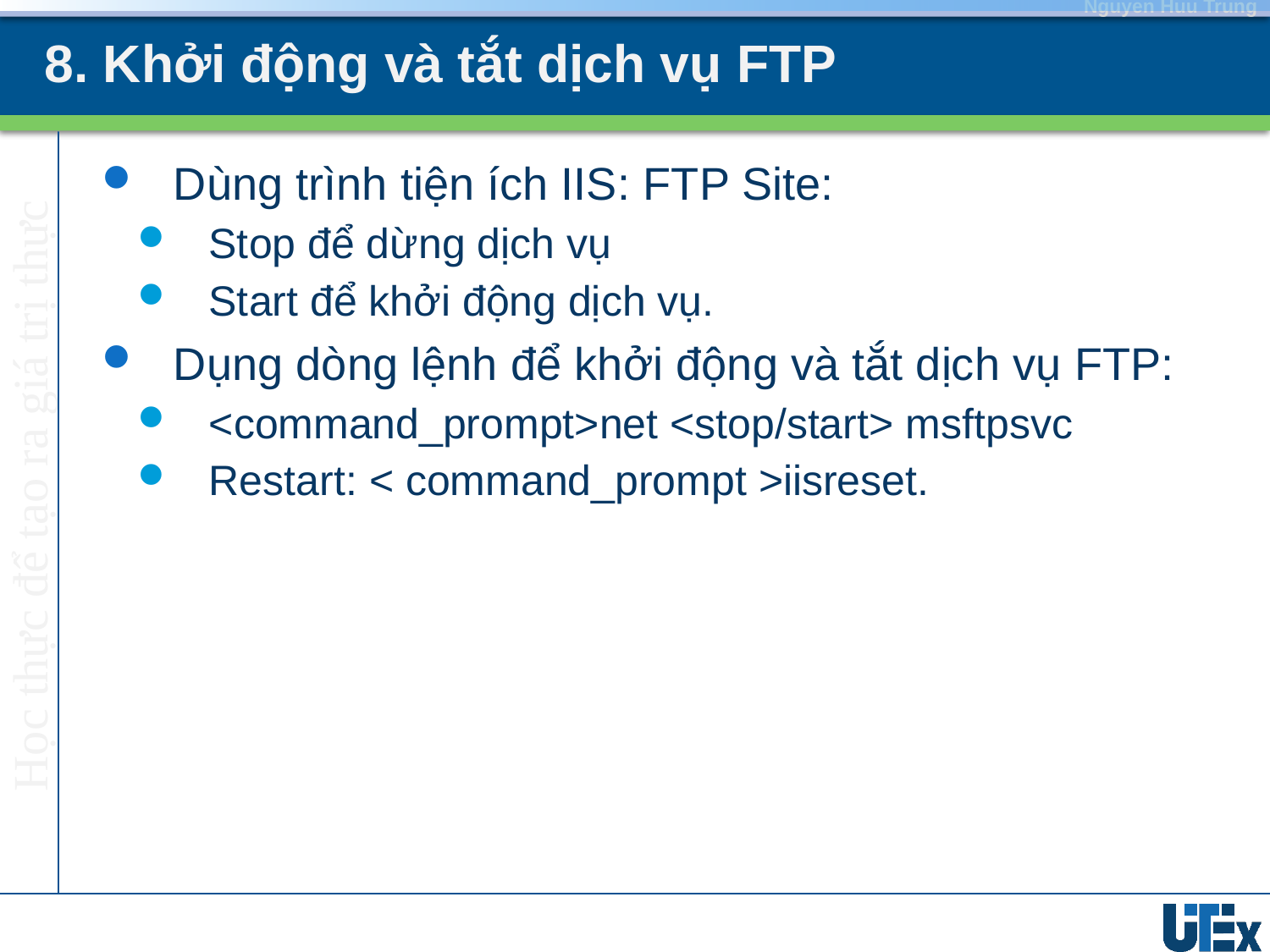

# 8. Khởi động và tắt dịch vụ FTP
Dùng trình tiện ích IIS: FTP Site:
Stop để dừng dịch vụ
Start để khởi động dịch vụ.
Dụng dòng lệnh để khởi động và tắt dịch vụ FTP:
<command_prompt>net <stop/start> msftpsvc
Restart: < command_prompt >iisreset.